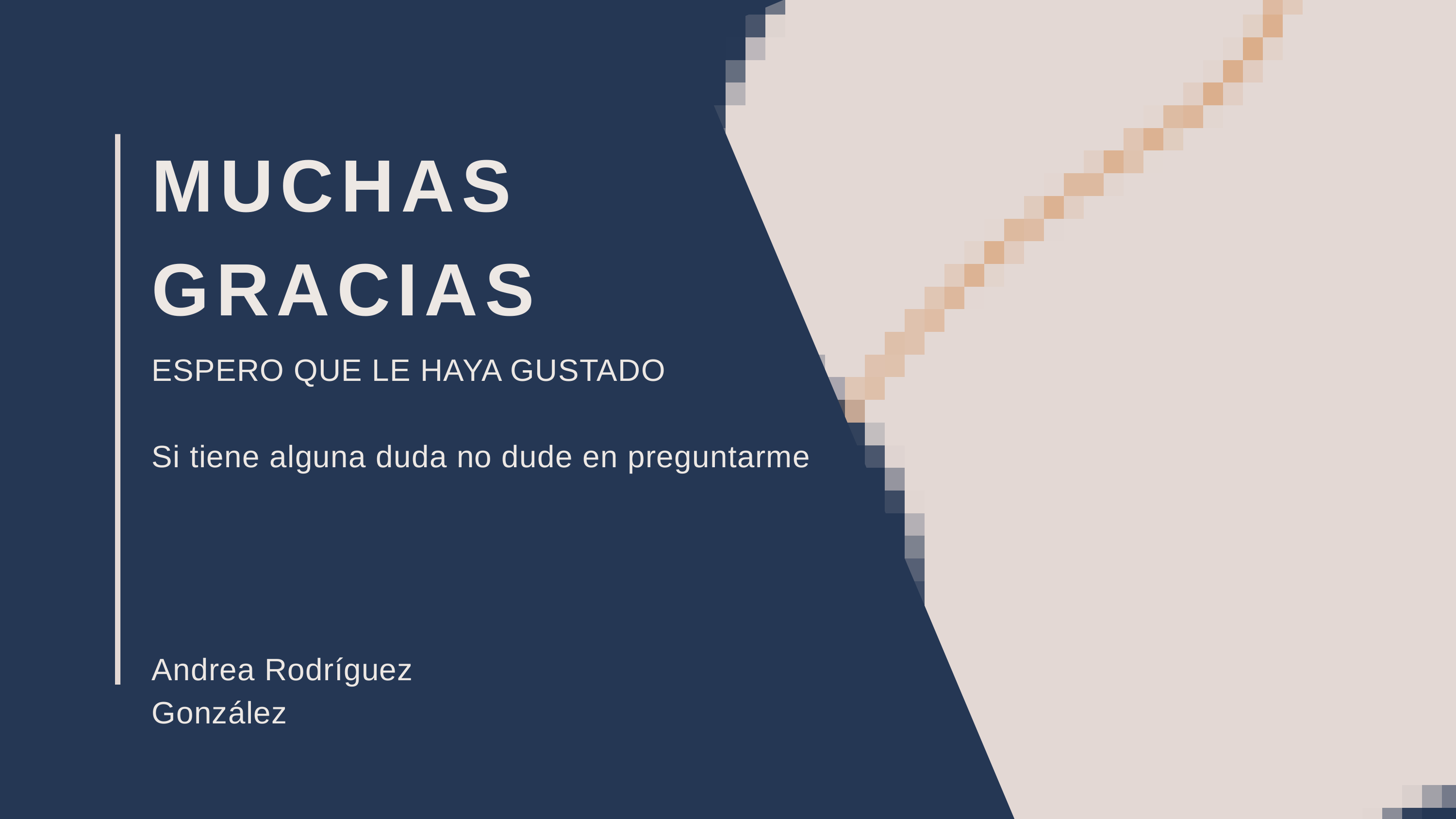

MUCHAS GRACIAS

ESPERO QUE LE HAYA GUSTADO

Si tiene alguna duda no dude en preguntarme
Andrea Rodríguez González